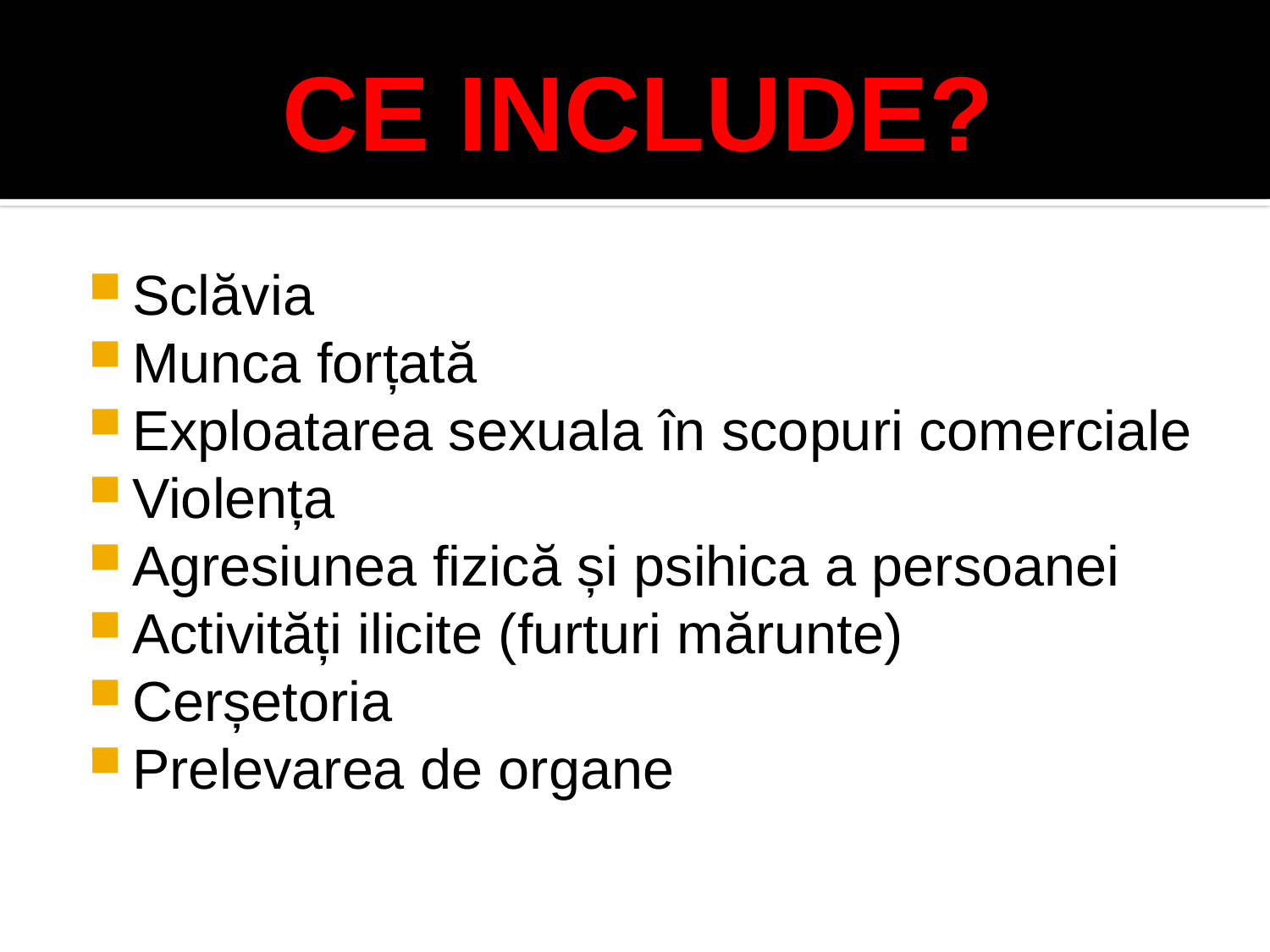

# CE INCLUDE?
Sclăvia
Munca forțată
Exploatarea sexuala în scopuri comerciale
Violența
Agresiunea fizică și psihica a persoanei
Activități ilicite (furturi mărunte)
Cerșetoria
Prelevarea de organe